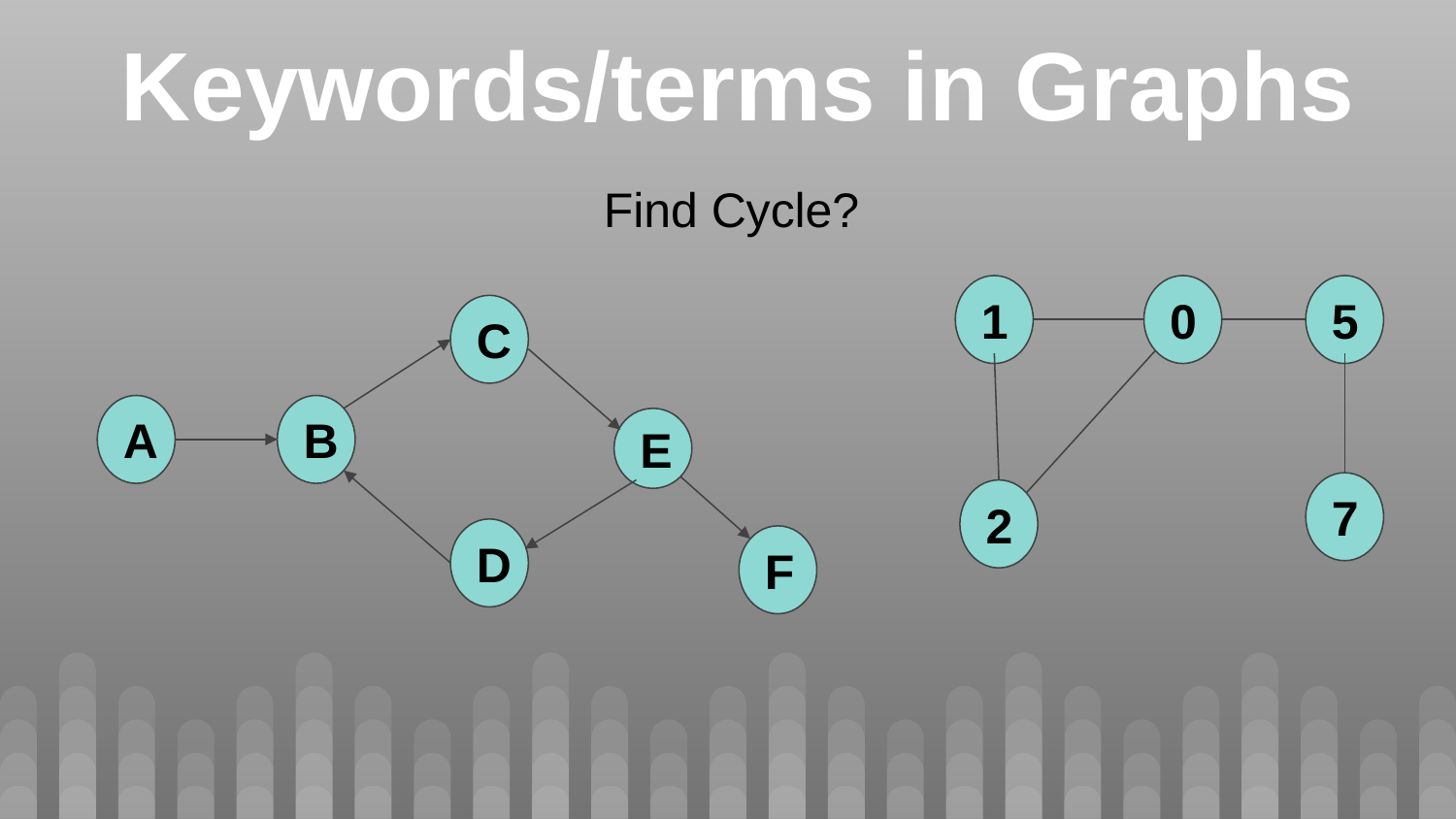

# Keywords/terms in Graphs
Find Cycle?
1
0
5
C
A
B
E
7
2
D
F